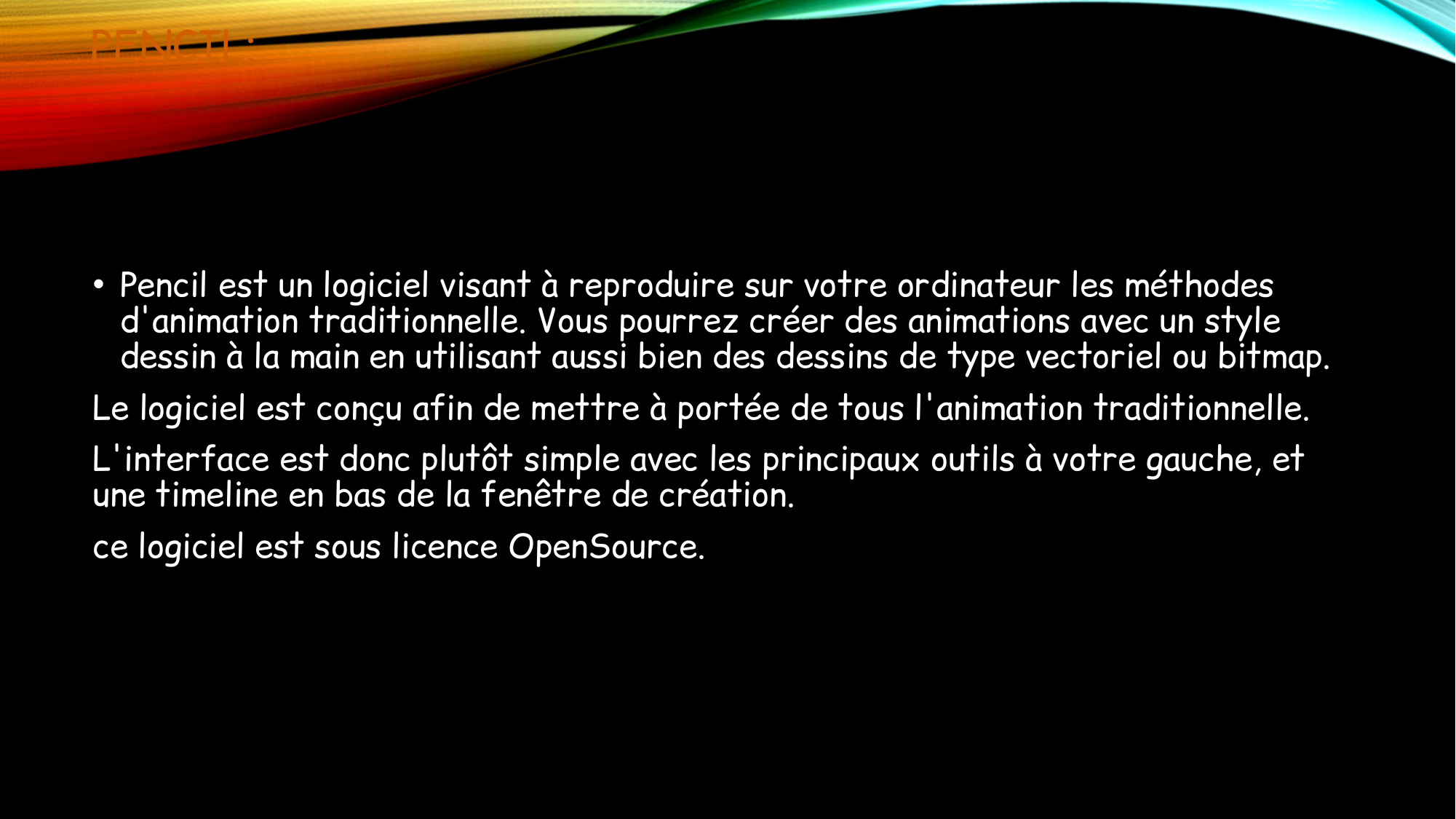

# Pencil:
Pencil est un logiciel visant à reproduire sur votre ordinateur les méthodes d'animation traditionnelle. Vous pourrez créer des animations avec un style dessin à la main en utilisant aussi bien des dessins de type vectoriel ou bitmap.
Le logiciel est conçu afin de mettre à portée de tous l'animation traditionnelle.
L'interface est donc plutôt simple avec les principaux outils à votre gauche, et une timeline en bas de la fenêtre de création.
ce logiciel est sous licence OpenSource.